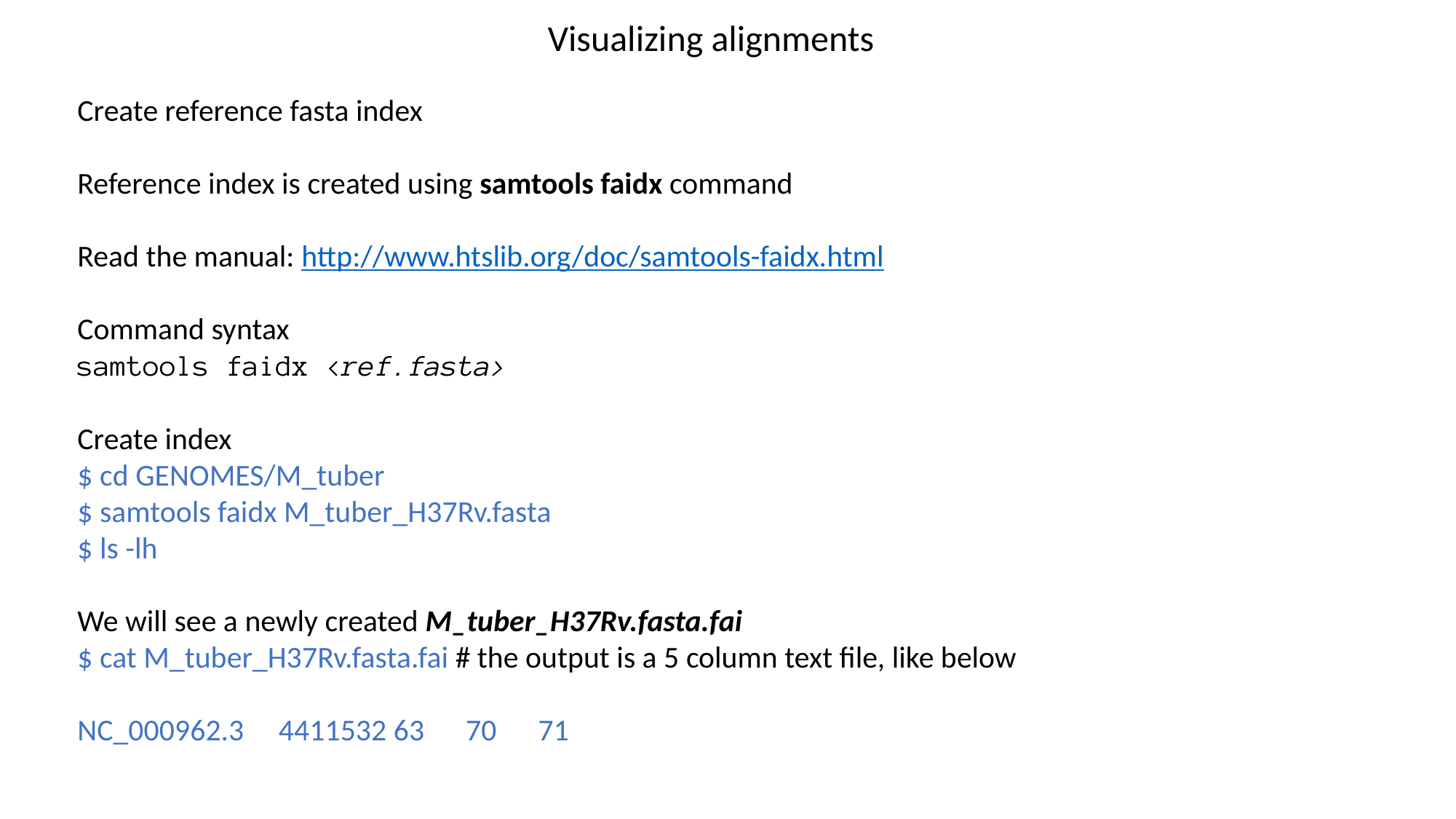

Visualizing alignments

Create reference fasta index

Reference index is created using samtools faidx command

Read the manual: http://www.htslib.org/doc/samtools-faidx.html

Command syntax
samtools faidx <ref.fasta>

Create index
$ cd GENOMES/M_tuber
$ samtools faidx M_tuber_H37Rv.fasta
$ ls -lh

We will see a newly created M_tuber_H37Rv.fasta.fai
$ cat M_tuber_H37Rv.fasta.fai # the output is a 5 column text file, like below

NC_000962.3     4411532 63      70      71